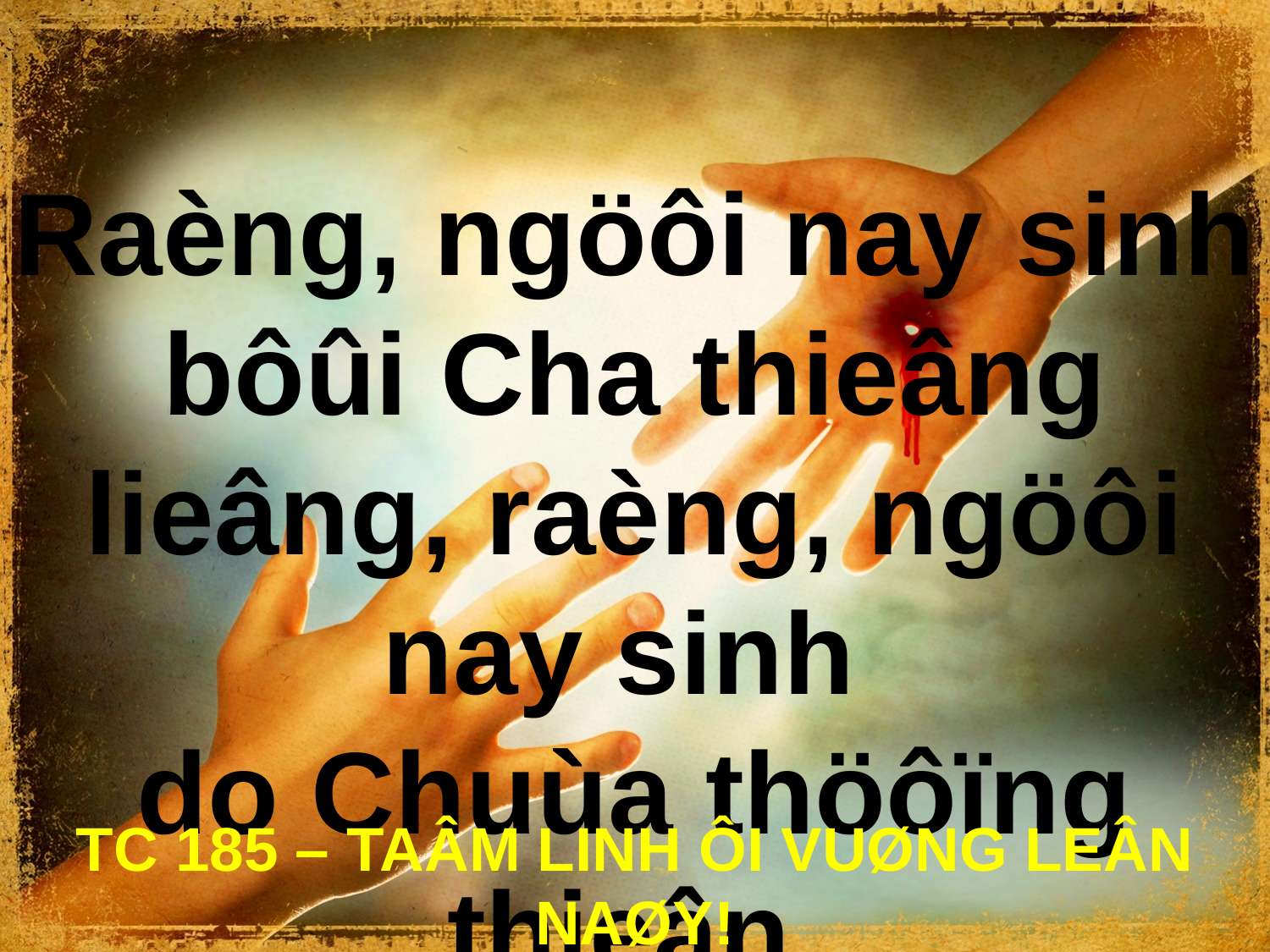

Raèng, ngöôi nay sinh bôûi Cha thieâng lieâng, raèng, ngöôi nay sinh
do Chuùa thöôïng thieân.
TC 185 – TAÂM LINH ÔI VUØNG LEÂN NAØY!